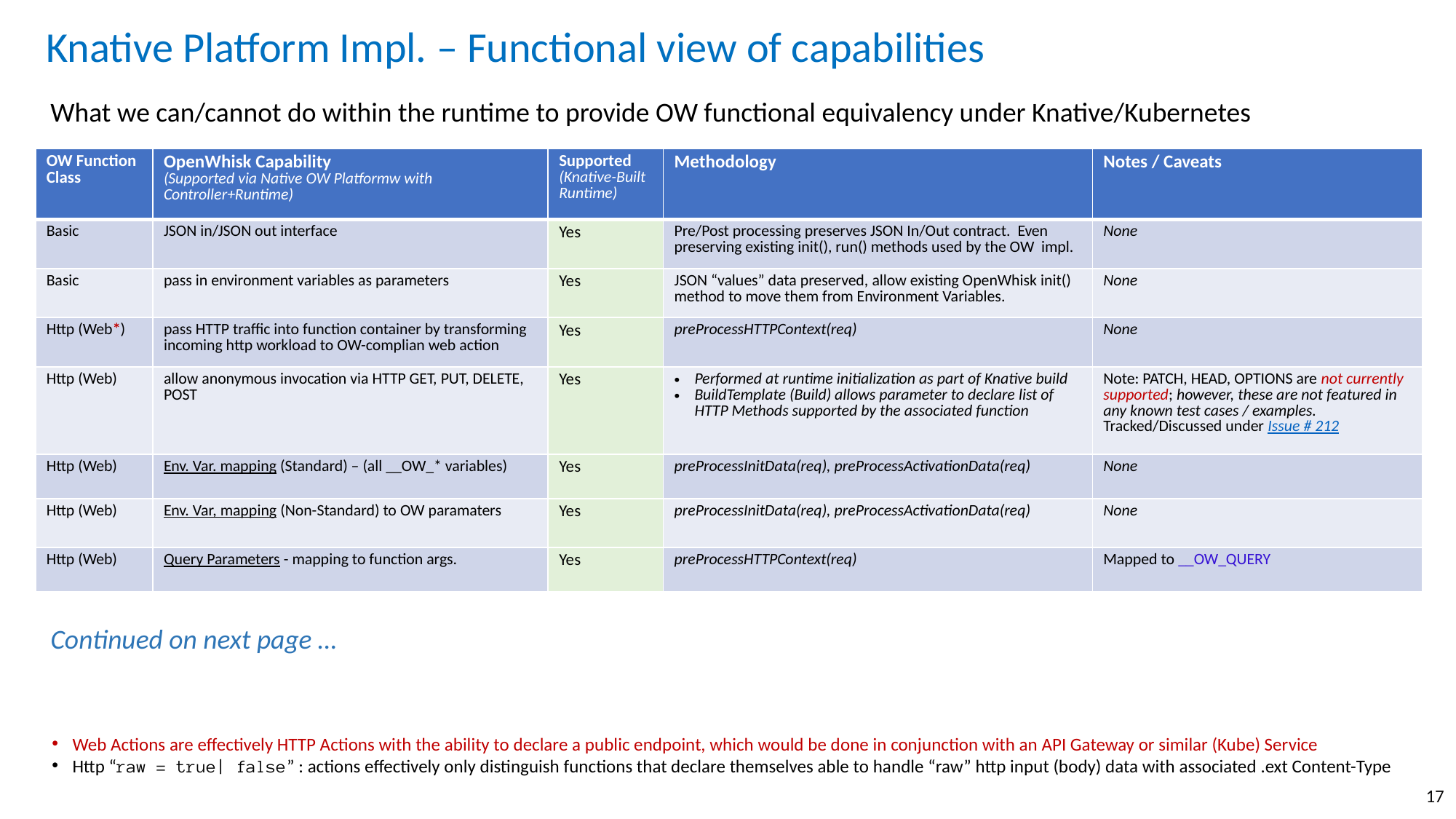

# Knative Platform Impl. – Functional view of capabilities
What we can/cannot do within the runtime to provide OW functional equivalency under Knative/Kubernetes
| OW Function Class | OpenWhisk Capability (Supported via Native OW Platformw with Controller+Runtime) | Supported (Knative-Built Runtime) | Methodology | Notes / Caveats |
| --- | --- | --- | --- | --- |
| Basic | JSON in/JSON out interface | Yes | Pre/Post processing preserves JSON In/Out contract. Even preserving existing init(), run() methods used by the OW impl. | None |
| Basic | pass in environment variables as parameters | Yes | JSON “values” data preserved, allow existing OpenWhisk init() method to move them from Environment Variables. | None |
| Http (Web\*) | pass HTTP traffic into function container by transforming incoming http workload to OW-complian web action | Yes | preProcessHTTPContext(req) | None |
| Http (Web) | allow anonymous invocation via HTTP GET, PUT, DELETE, POST | Yes | Performed at runtime initialization as part of Knative build BuildTemplate (Build) allows parameter to declare list of HTTP Methods supported by the associated function | Note: PATCH, HEAD, OPTIONS are not currently supported; however, these are not featured in any known test cases / examples. Tracked/Discussed under Issue # 212 |
| Http (Web) | Env. Var. mapping (Standard) – (all \_\_OW\_\* variables) | Yes | preProcessInitData(req), preProcessActivationData(req) | None |
| Http (Web) | Env. Var, mapping (Non-Standard) to OW paramaters | Yes | preProcessInitData(req), preProcessActivationData(req) | None |
| Http (Web) | Query Parameters - mapping to function args. | Yes | preProcessHTTPContext(req) | Mapped to \_\_OW\_QUERY |
Continued on next page …
Web Actions are effectively HTTP Actions with the ability to declare a public endpoint, which would be done in conjunction with an API Gateway or similar (Kube) Service
Http “raw = true| false” : actions effectively only distinguish functions that declare themselves able to handle “raw” http input (body) data with associated .ext Content-Type
17